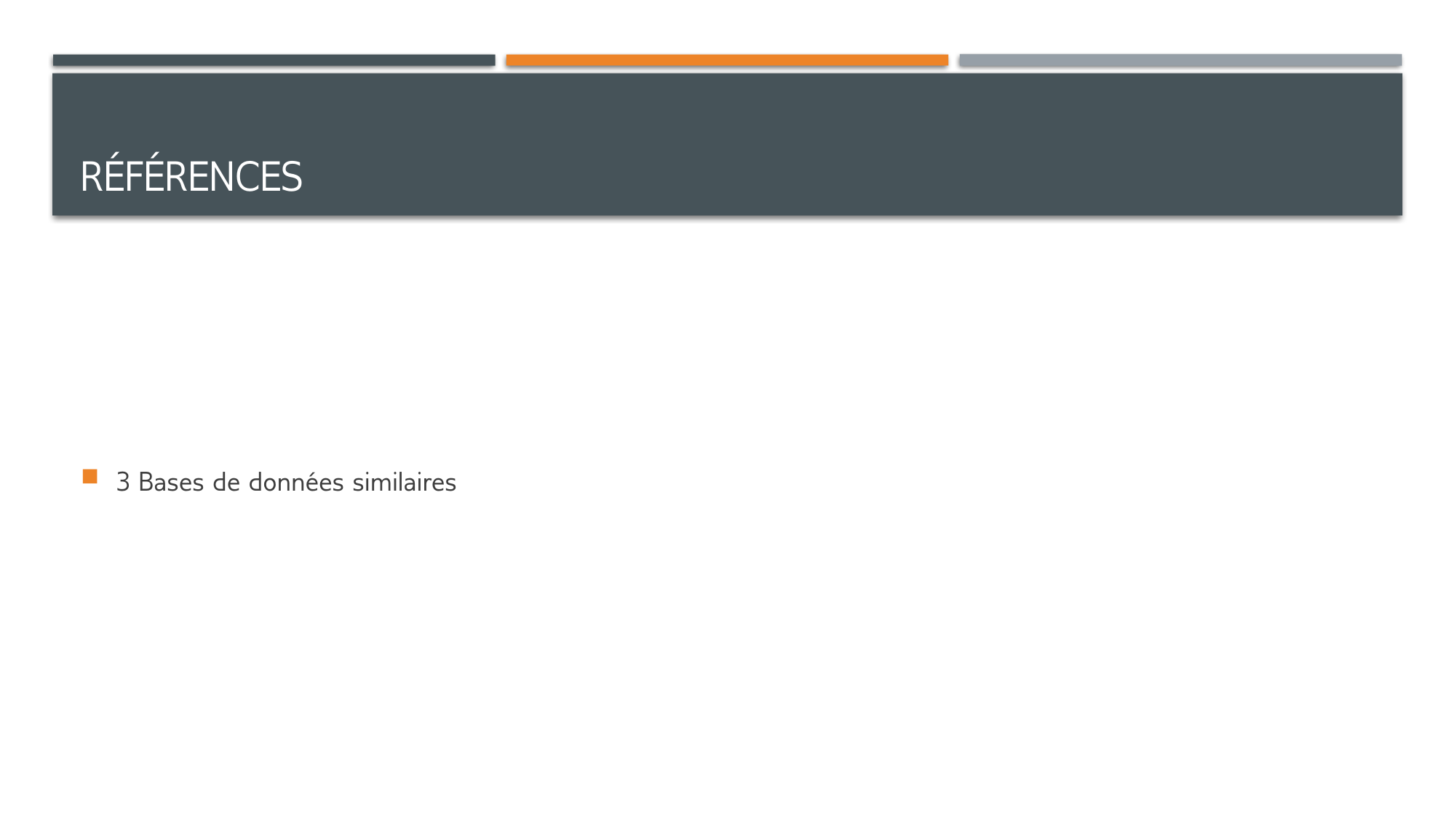

# Références
3 Bases de données similaires